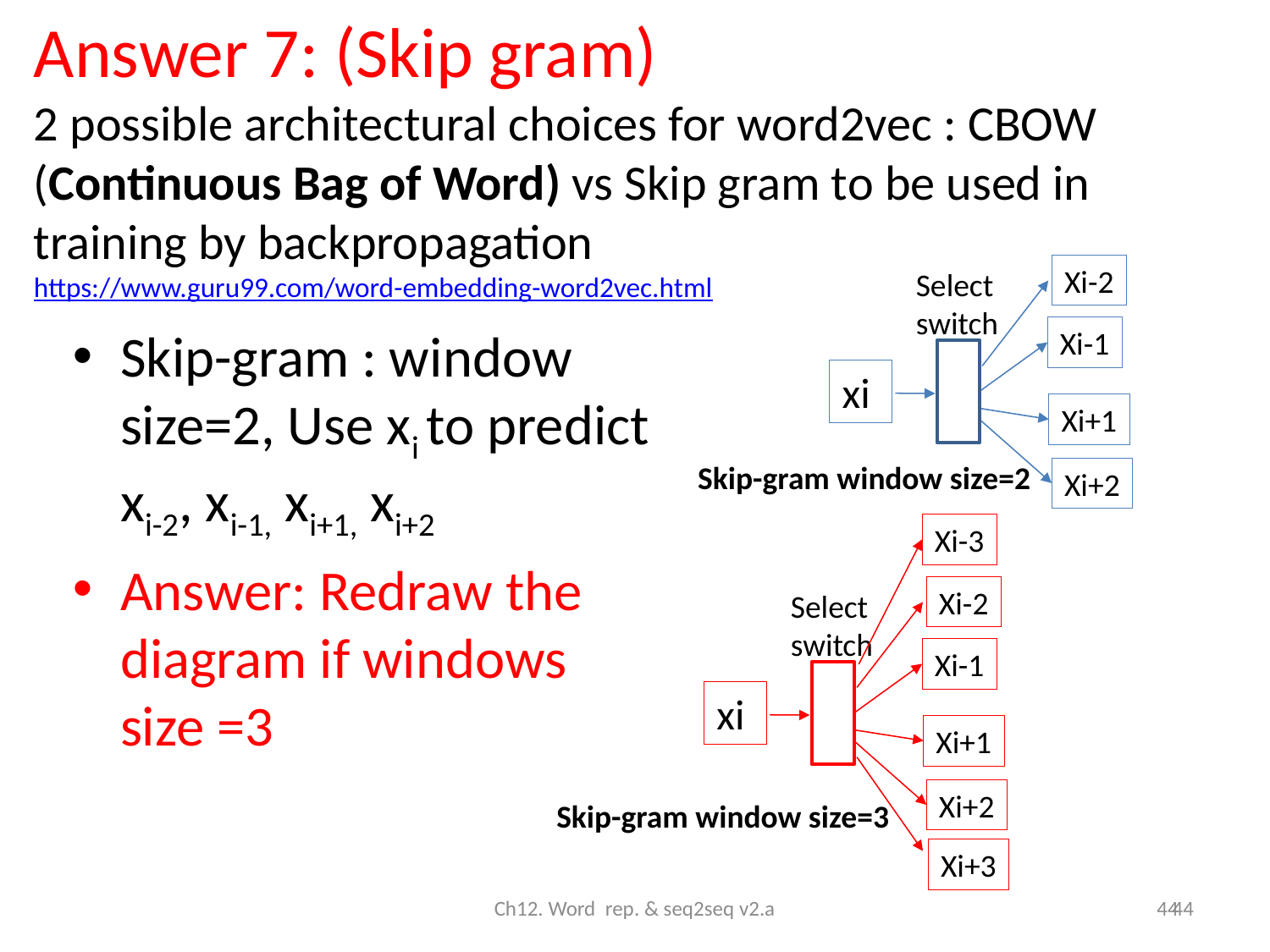

# Answer 7: (Skip gram) 2 possible architectural choices for word2vec : CBOW (Continuous Bag of Word) vs Skip gram to be used in training by backpropagation https://www.guru99.com/word-embedding-word2vec.html
Xi-2
Select
switch
Xi-1

xi
Xi+1
Xi+2
Skip-gram : window size=2, Use xi to predict xi-2, xi-1, xi+1, xi+2
Answer: Redraw the diagram if windows size =3
Skip-gram window size=2
Xi-3
Xi-2
Select
switch
Xi-1

xi
Xi+1
Xi+2
Xi+3
Skip-gram window size=3
44
Ch12. Word  rep. & seq2seq v2.a
44